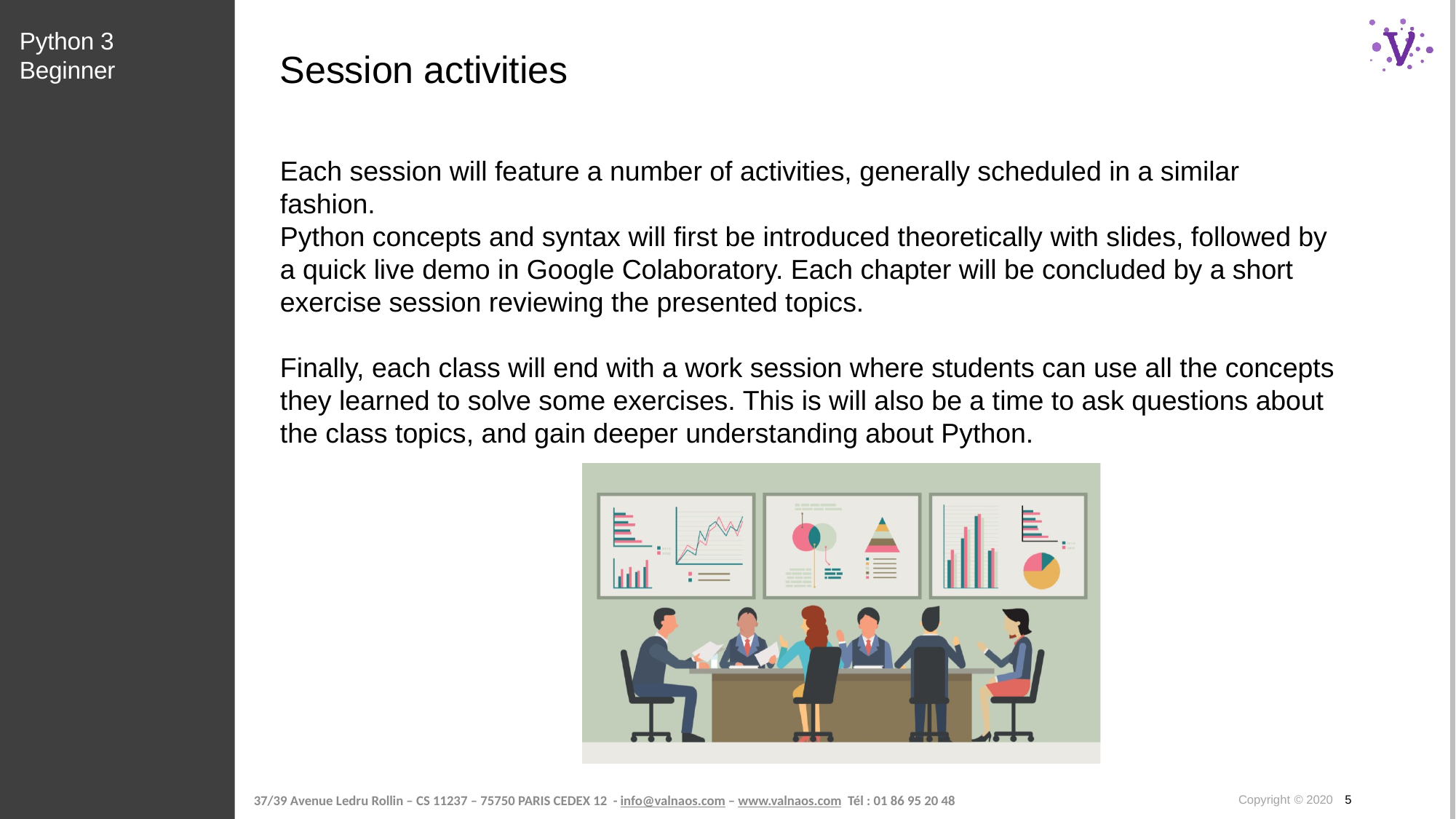

Python 3 Beginner
# Session activities
Each session will feature a number of activities, generally scheduled in a similar fashion.
Python concepts and syntax will first be introduced theoretically with slides, followed by a quick live demo in Google Colaboratory. Each chapter will be concluded by a short exercise session reviewing the presented topics.

Finally, each class will end with a work session where students can use all the concepts they learned to solve some exercises. This is will also be a time to ask questions about the class topics, and gain deeper understanding about Python.

Copyright © 2020   5